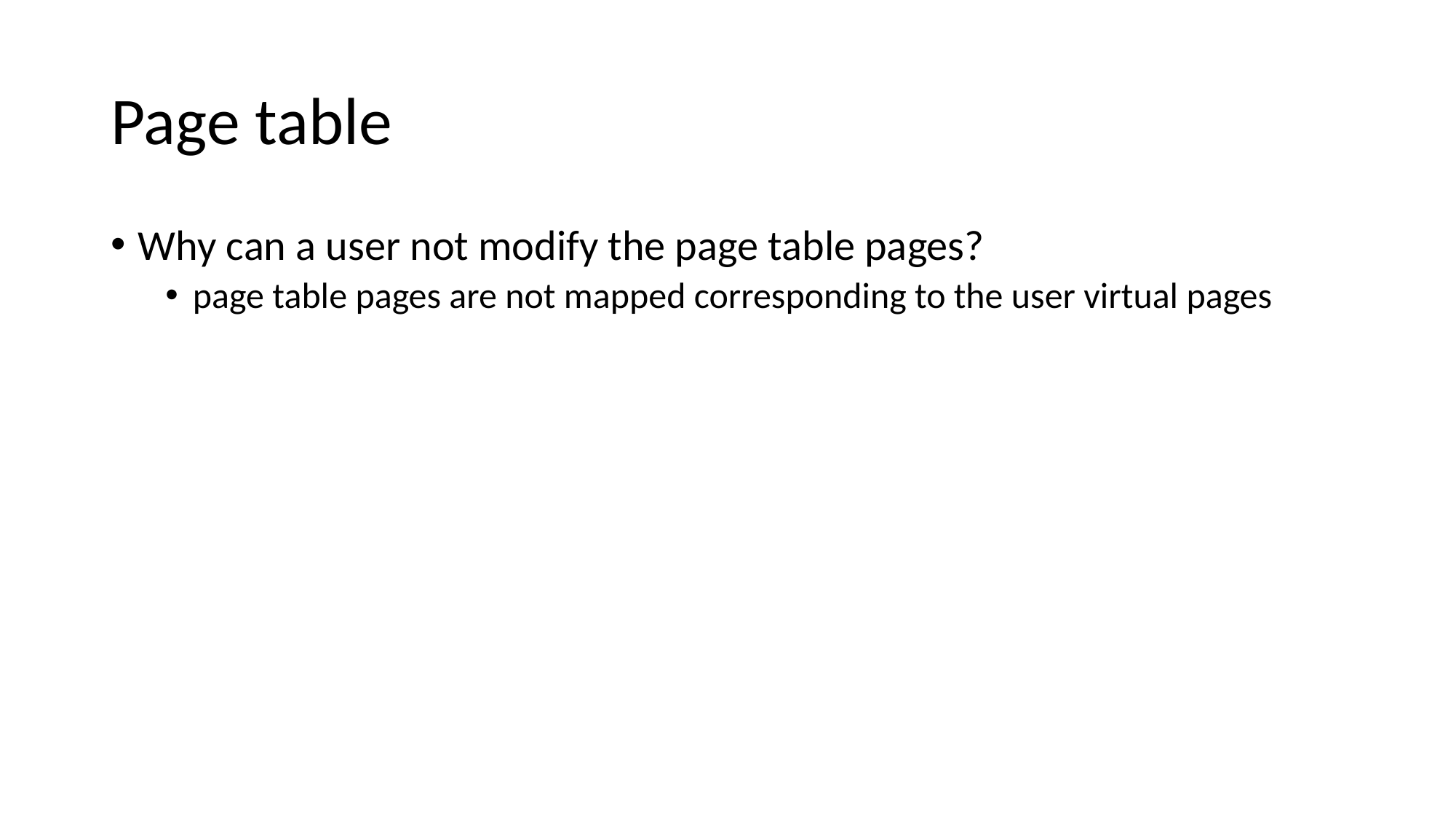

# Page table
Why can a user not modify the page table pages?
page table pages are not mapped corresponding to the user virtual pages